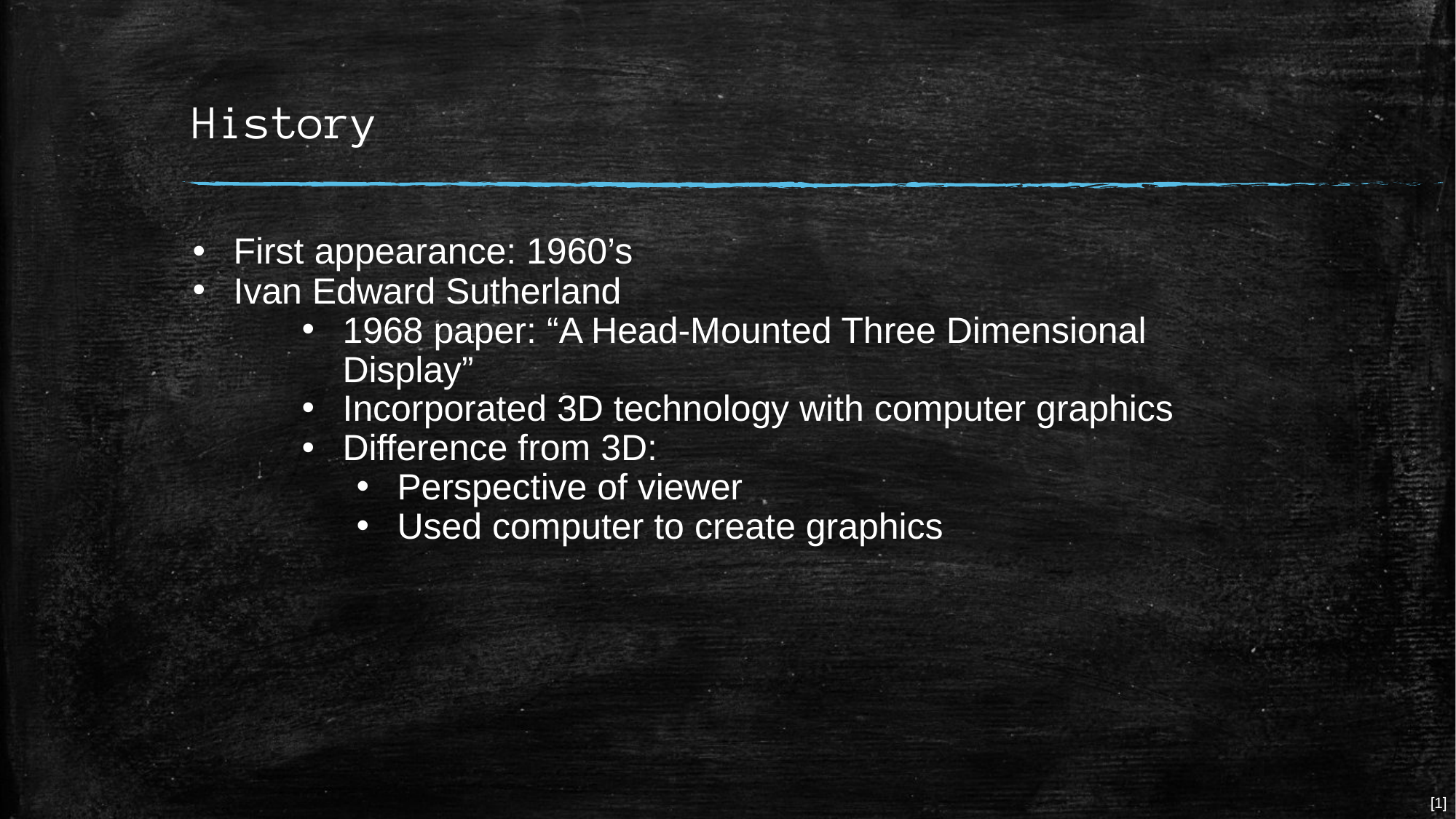

# History
First appearance: 1960’s
Ivan Edward Sutherland
1968 paper: “A Head-Mounted Three Dimensional Display”
Incorporated 3D technology with computer graphics
Difference from 3D:
Perspective of viewer
Used computer to create graphics
[1]